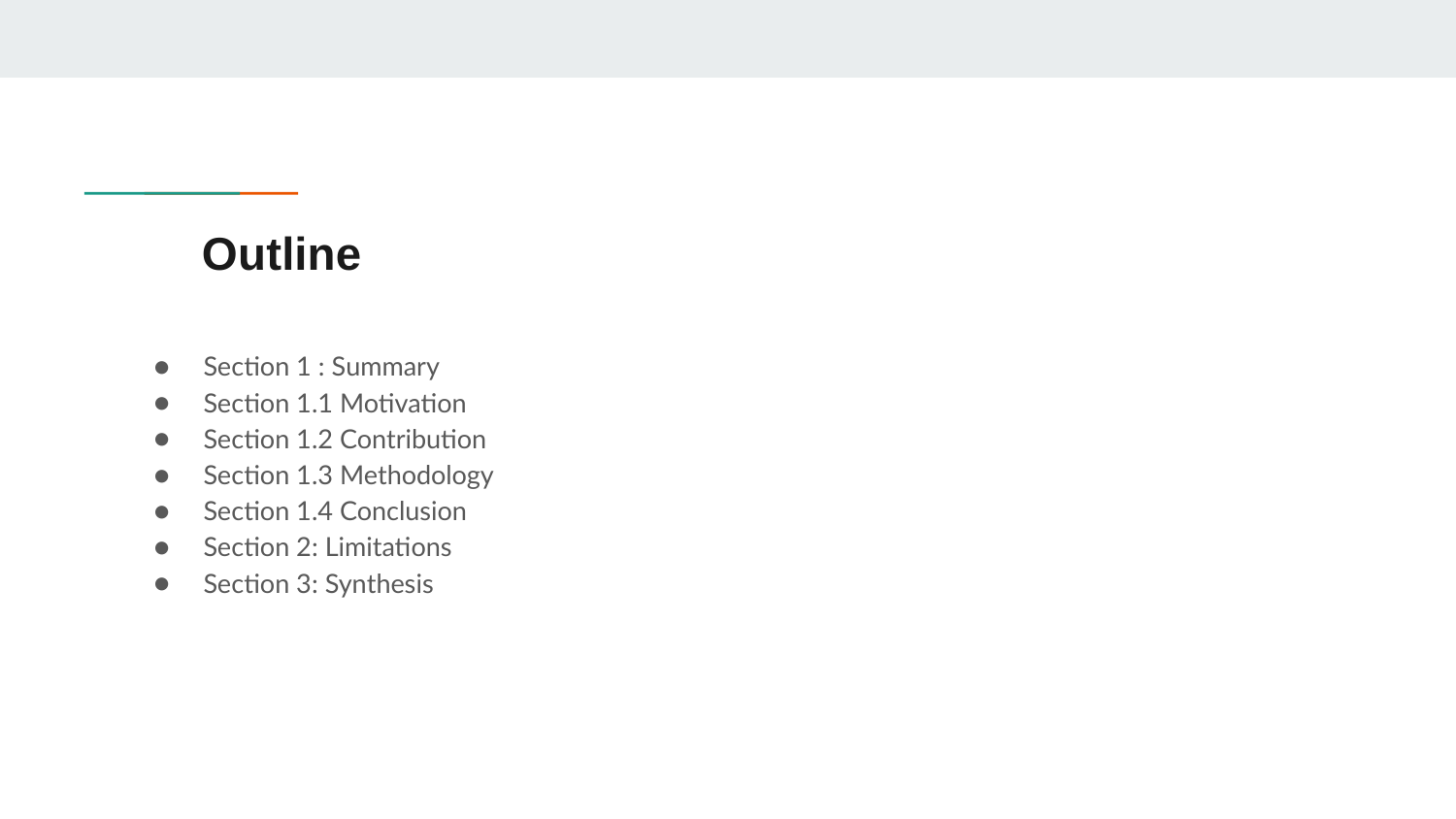

# Outline
Section 1 : Summary
Section 1.1 Motivation
Section 1.2 Contribution
Section 1.3 Methodology
Section 1.4 Conclusion
Section 2: Limitations
Section 3: Synthesis